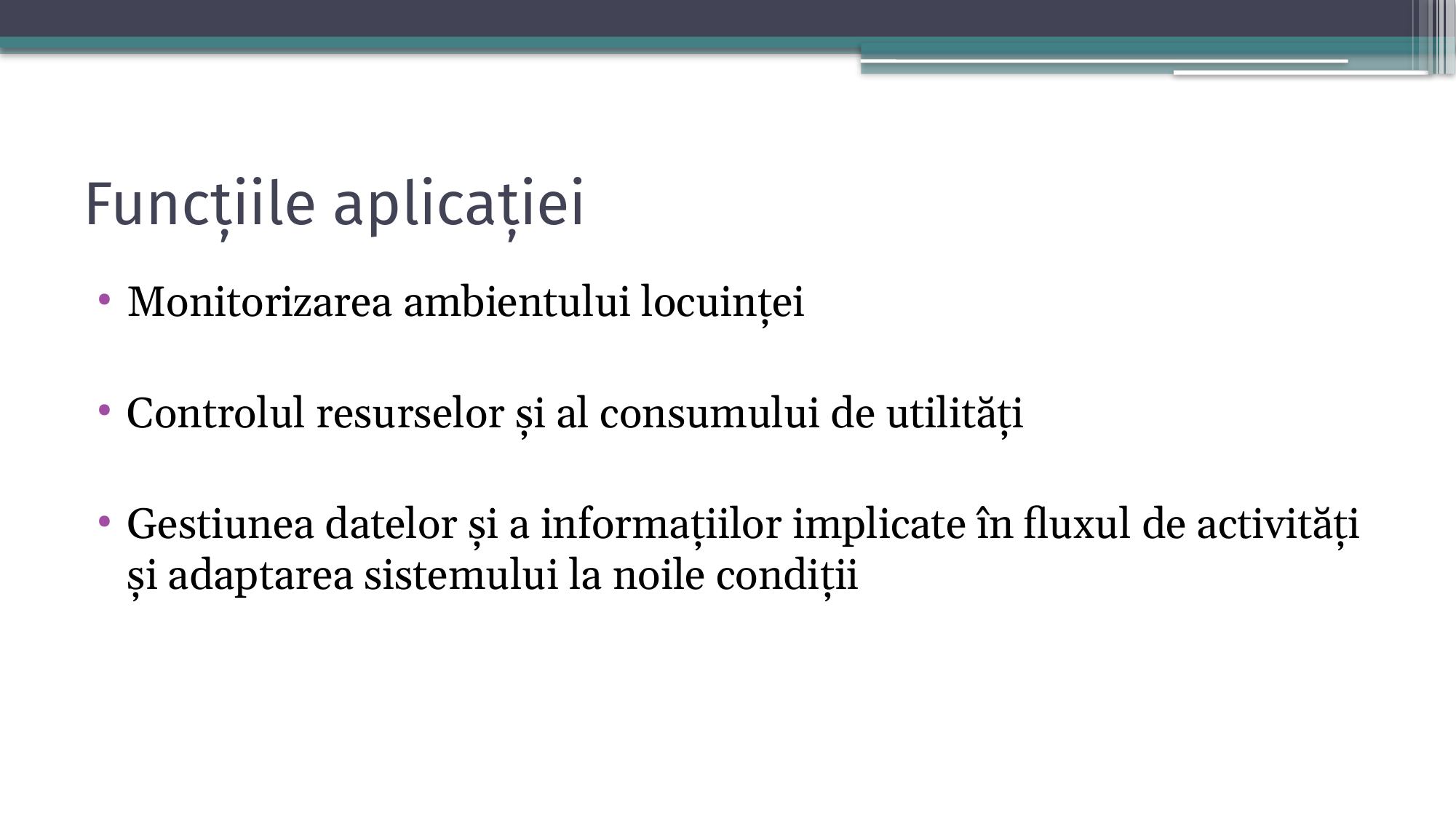

# Funcțiile aplicației
Monitorizarea ambientului locuinței

Controlul resurselor și al consumului de utilități

Gestiunea datelor și a informațiilor implicate în fluxul de activități și adaptarea sistemului la noile condiții